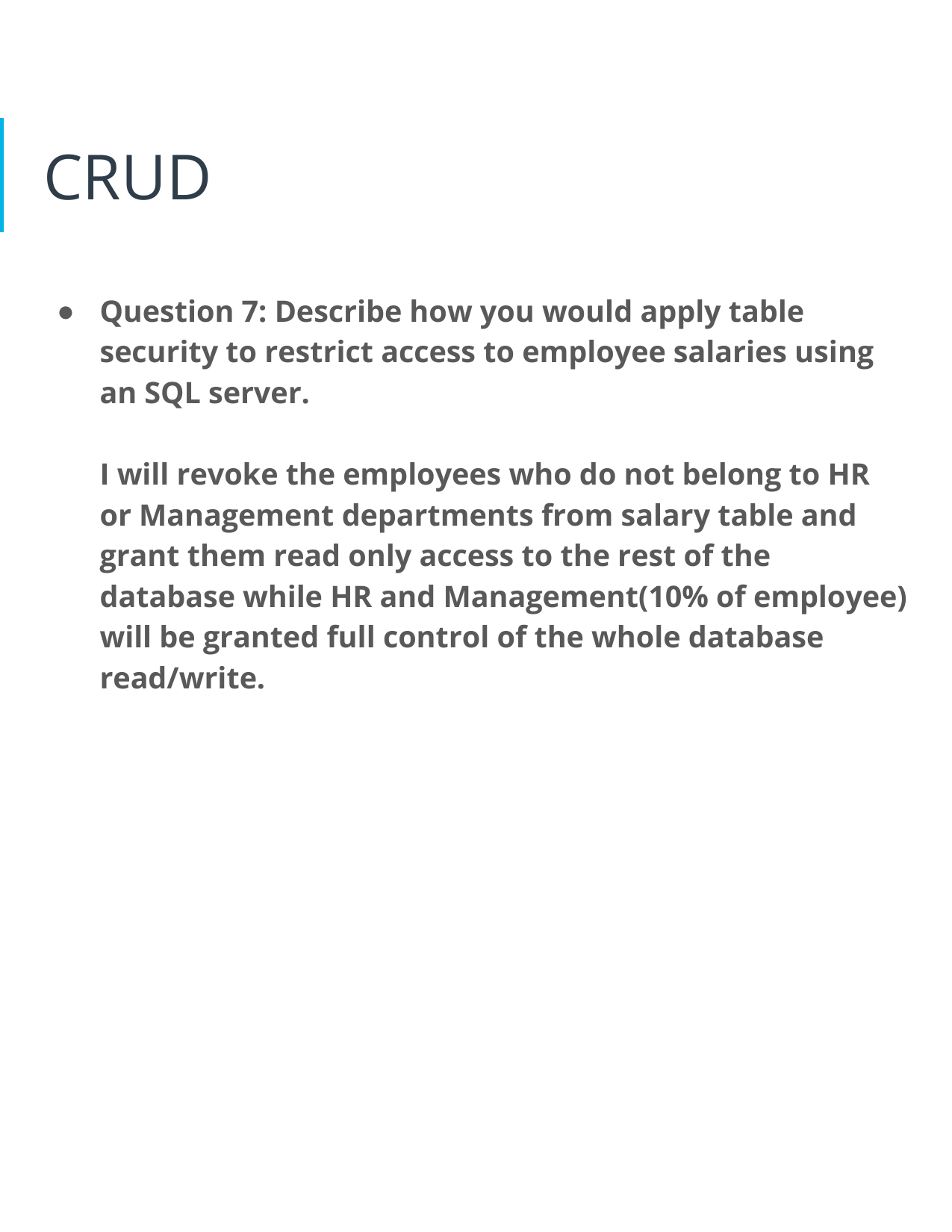

# CRUD
Question 7: Describe how you would apply table security to restrict access to employee salaries using an SQL server.

I will revoke the employees who do not belong to HR or Management departments from salary table and grant them read only access to the rest of the database while HR and Management(10% of employee) will be granted full control of the whole database read/write.